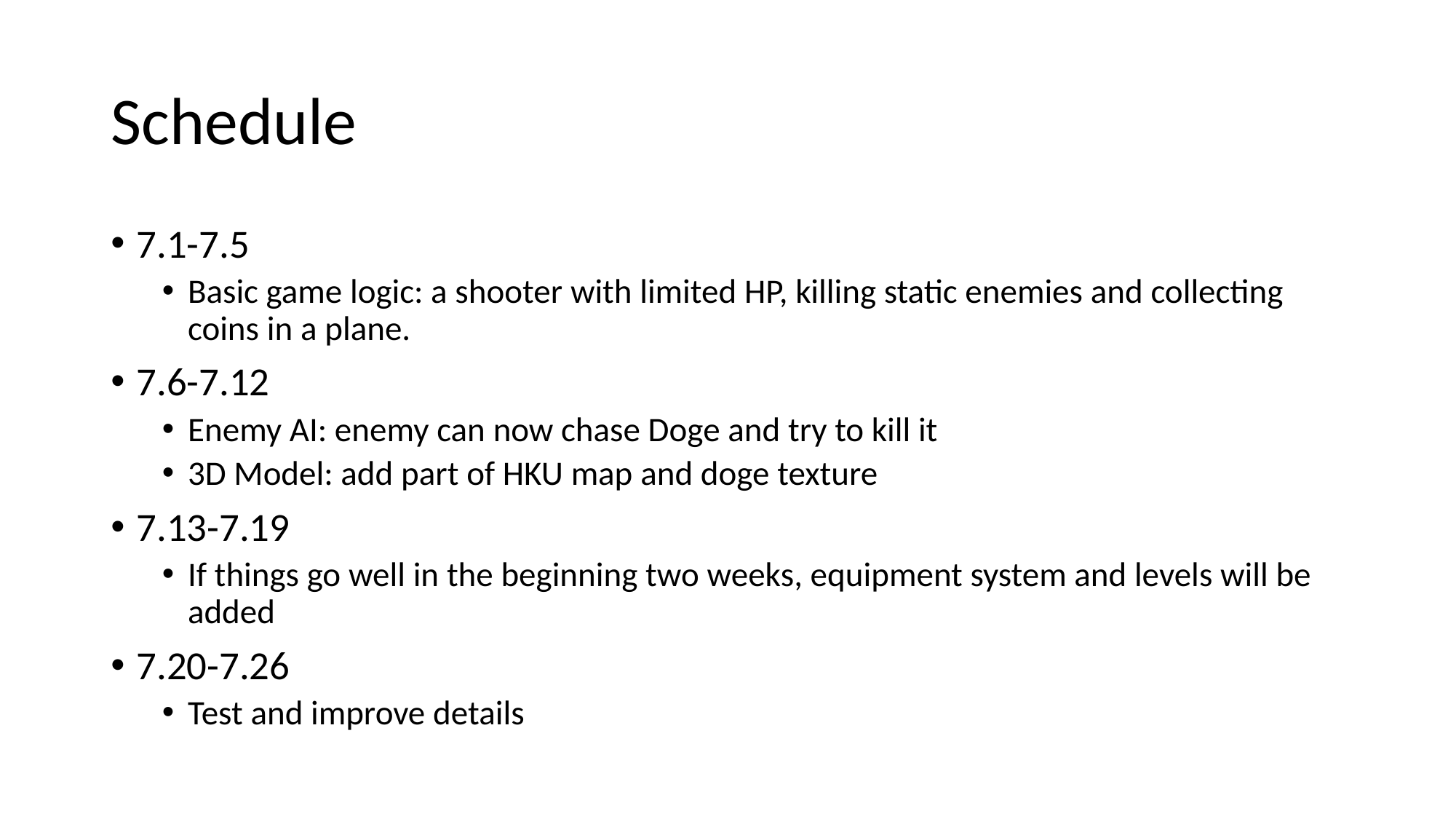

# Schedule
7.1-7.5
Basic game logic: a shooter with limited HP, killing static enemies and collecting coins in a plane.
7.6-7.12
Enemy AI: enemy can now chase Doge and try to kill it
3D Model: add part of HKU map and doge texture
7.13-7.19
If things go well in the beginning two weeks, equipment system and levels will be added
7.20-7.26
Test and improve details